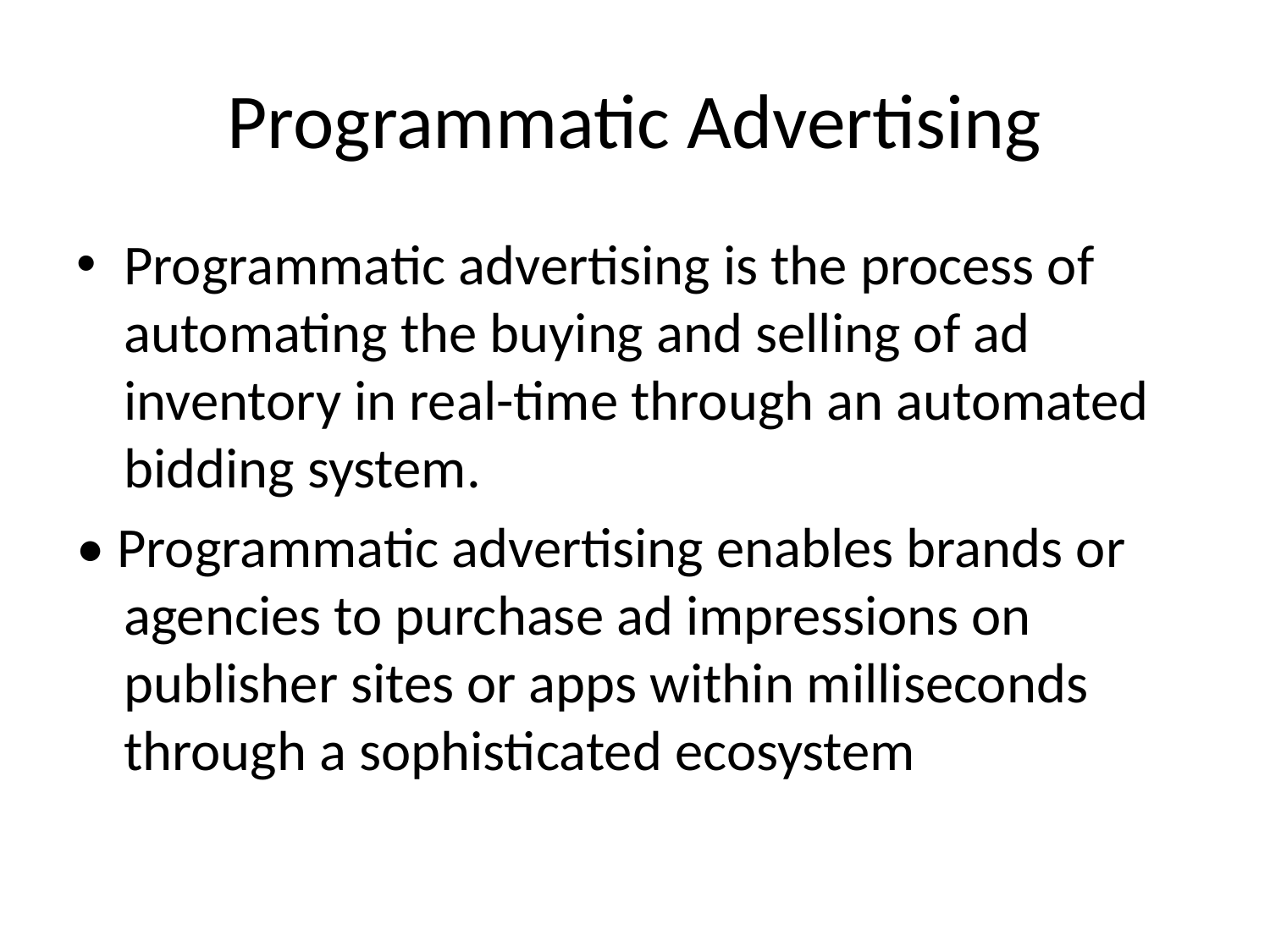

# Programmatic Advertising
Programmatic advertising is the process of automating the buying and selling of ad inventory in real-time through an automated bidding system.
• Programmatic advertising enables brands or agencies to purchase ad impressions on publisher sites or apps within milliseconds through a sophisticated ecosystem